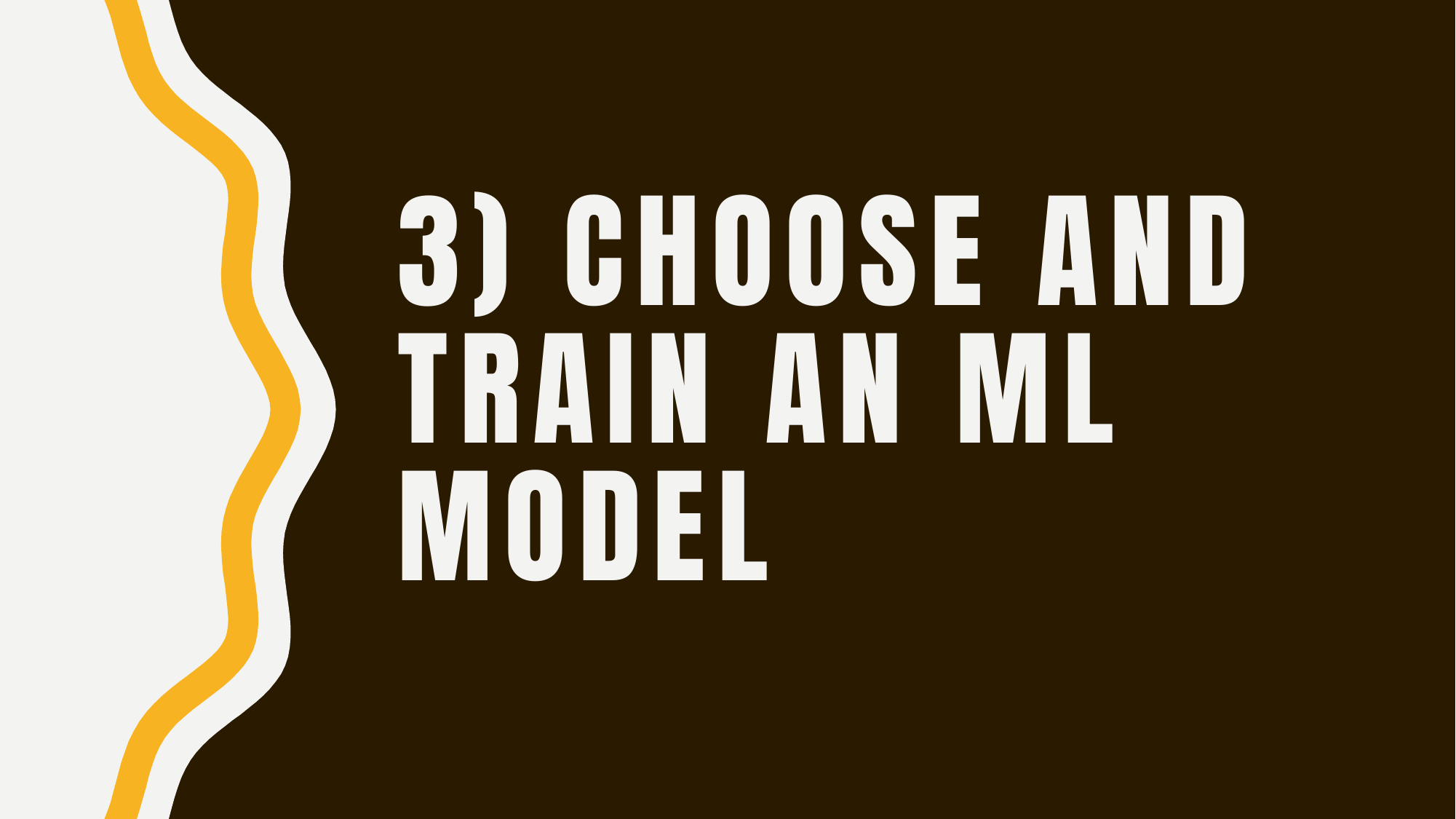

# 3) Choose and train an ML model